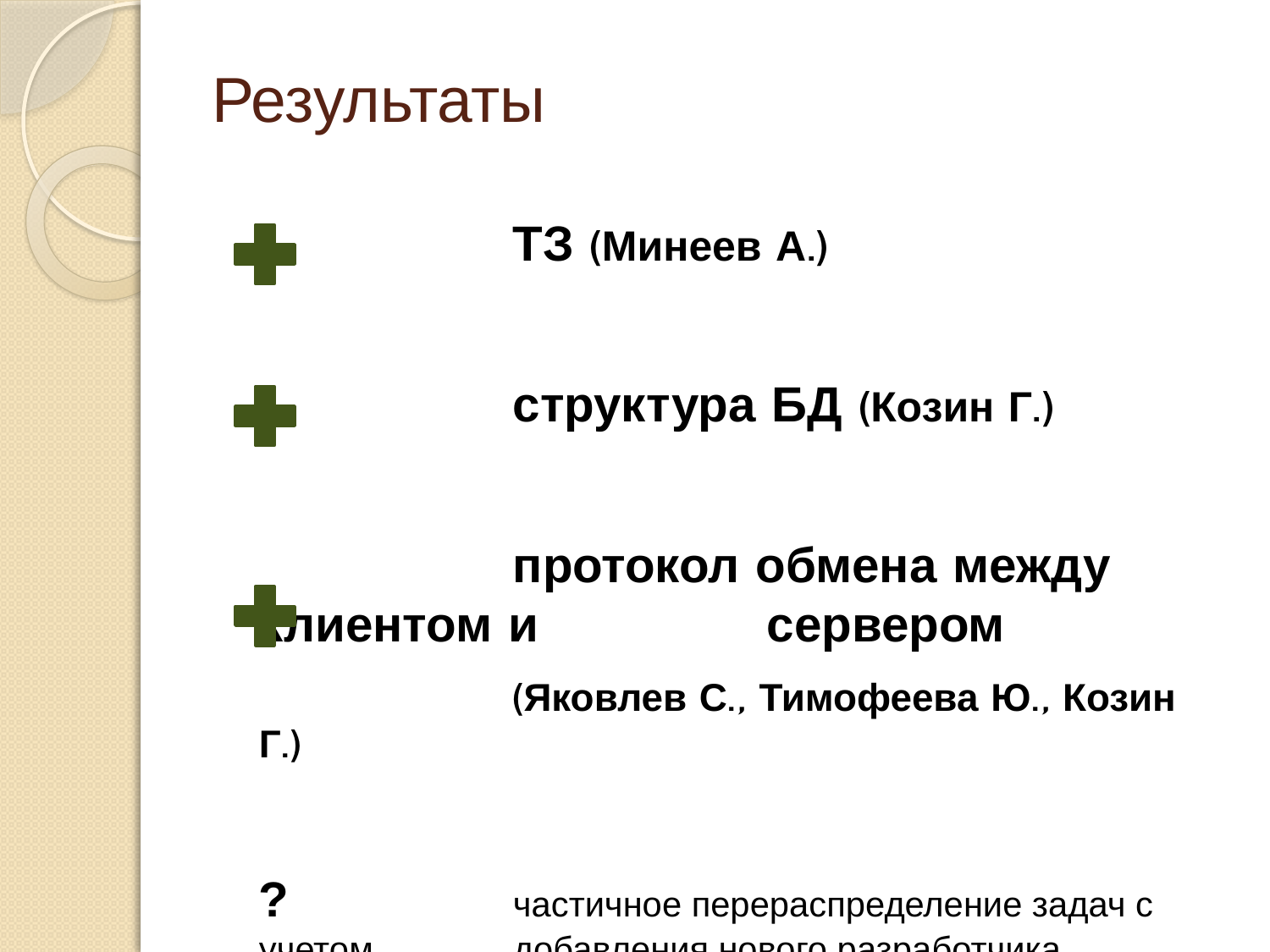

# Результаты

		ТЗ (Минеев А.)

		структура БД (Козин Г.)

		протокол обмена между клиентом и 		сервером
		(Яковлев С., Тимофеева Ю., Козин Г.)

?		частичное перераспределение задач с учетом 		добавления нового разработчика